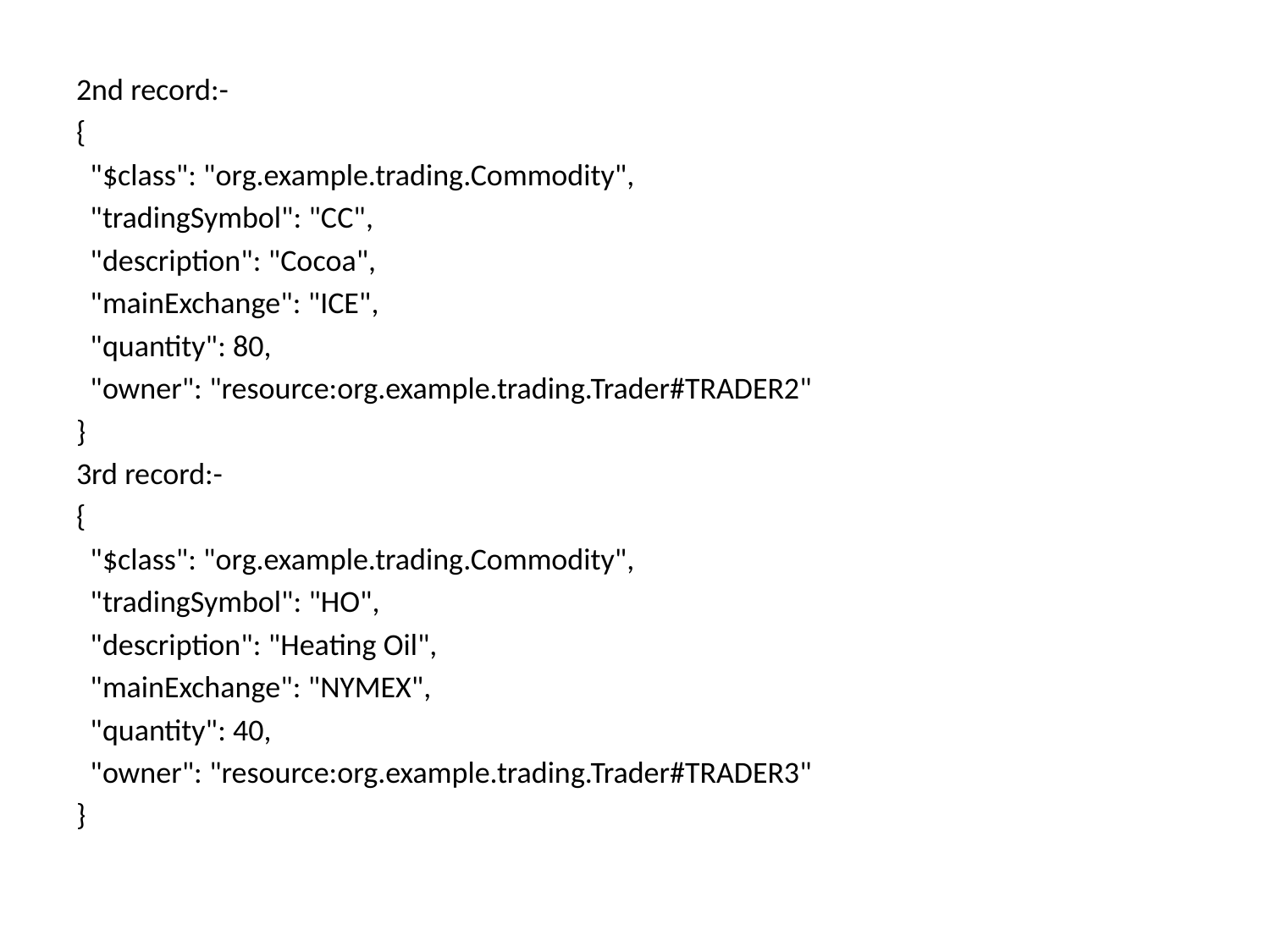

2nd record:-
{
  "$class": "org.example.trading.Commodity",
  "tradingSymbol": "CC",
  "description": "Cocoa",
  "mainExchange": "ICE",
  "quantity": 80,
  "owner": "resource:org.example.trading.Trader#TRADER2"
}
3rd record:-
{
  "$class": "org.example.trading.Commodity",
  "tradingSymbol": "HO",
  "description": "Heating Oil",
  "mainExchange": "NYMEX",
  "quantity": 40,
  "owner": "resource:org.example.trading.Trader#TRADER3"
}